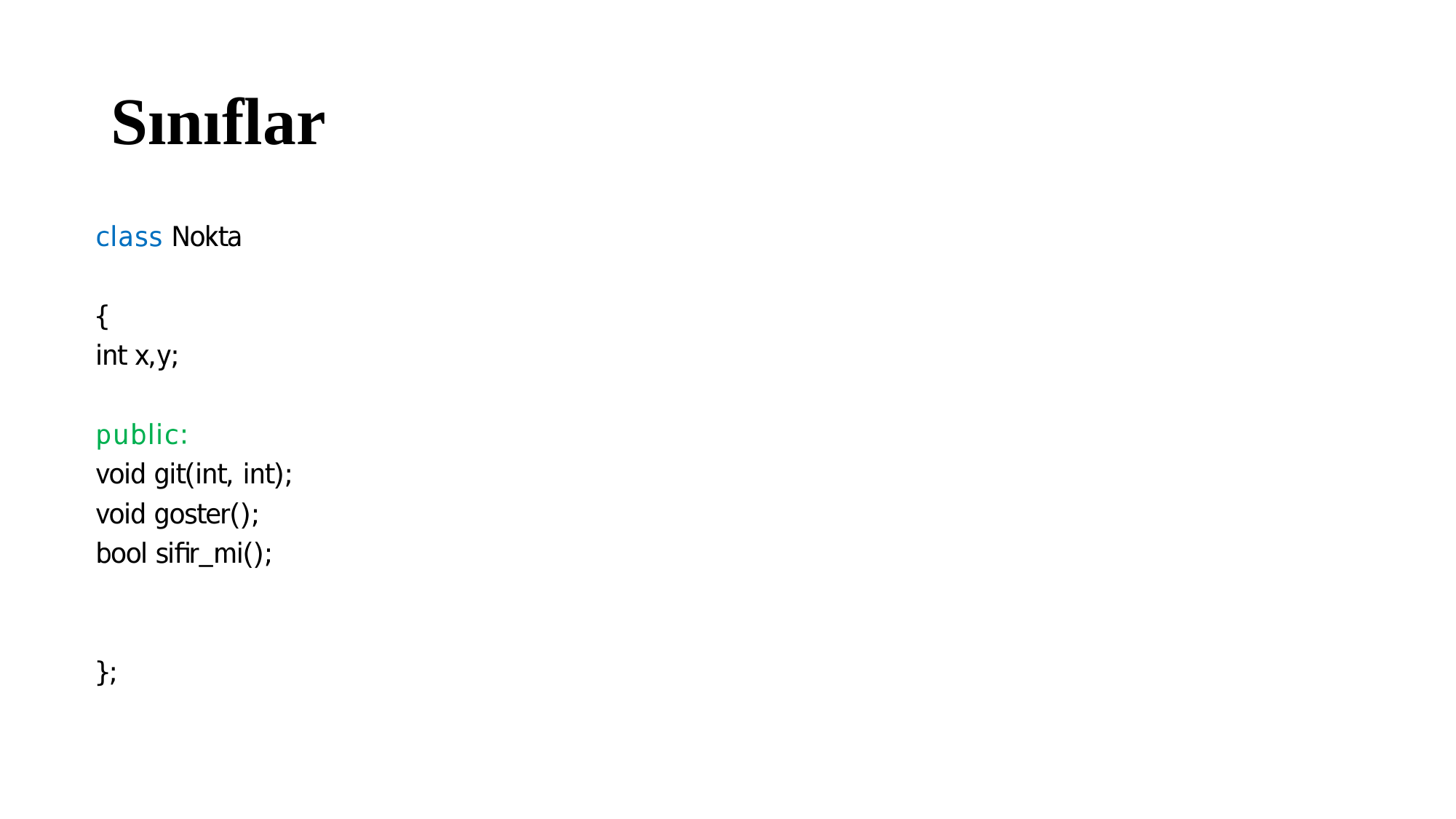

# Sınıflar

class Nokta

{
int x,y;

public:
void git(int, int);
void goster();
bool sifir_mi();

};